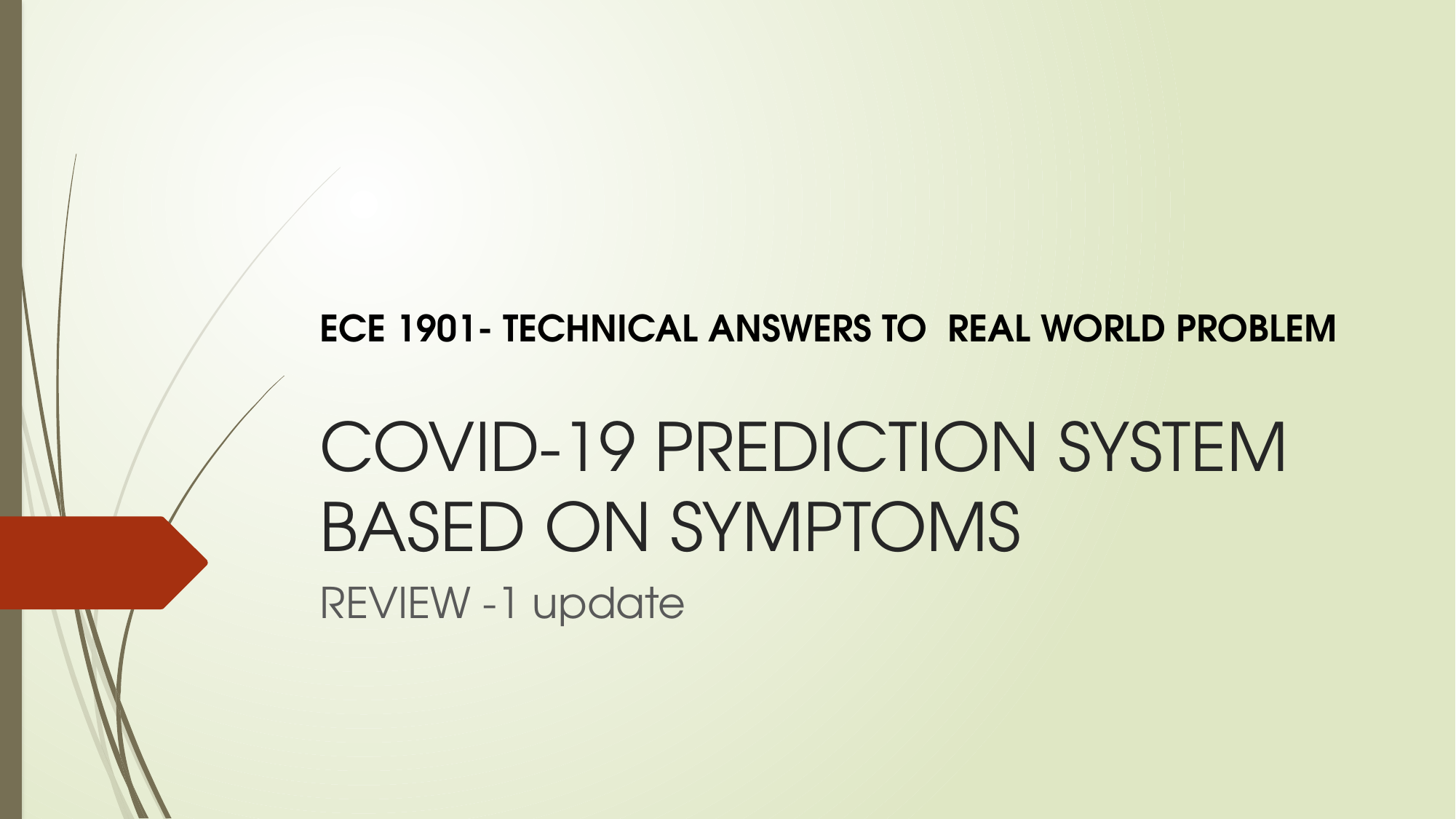

# COVID-19 PREDICTION SYSTEM BASED ON SYMPTOMS
ECE 1901- TECHNICAL ANSWERS TO  REAL WORLD PROBLEM
REVIEW -1 update